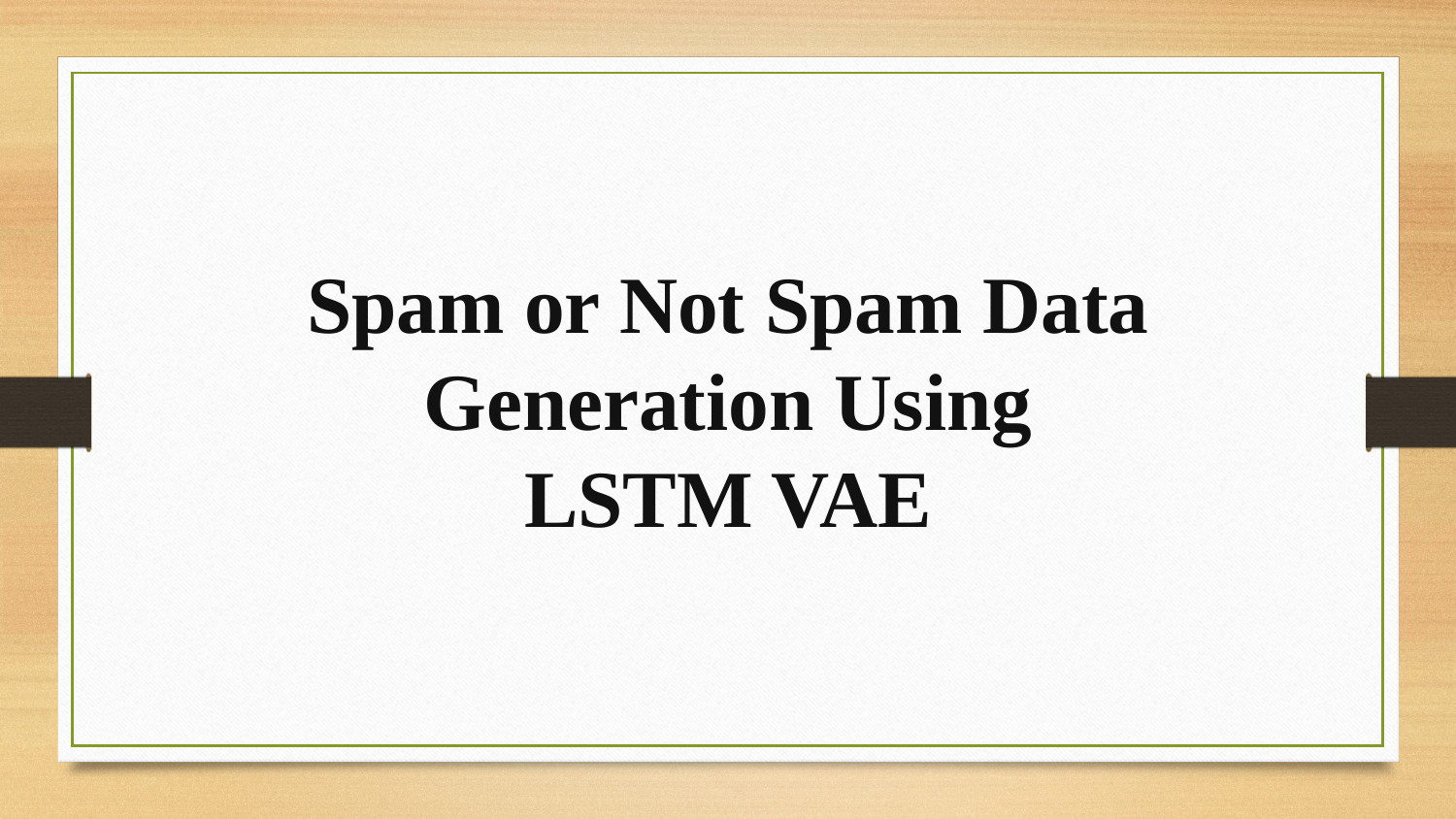

Spam or Not Spam Data Generation Using LSTM VAE